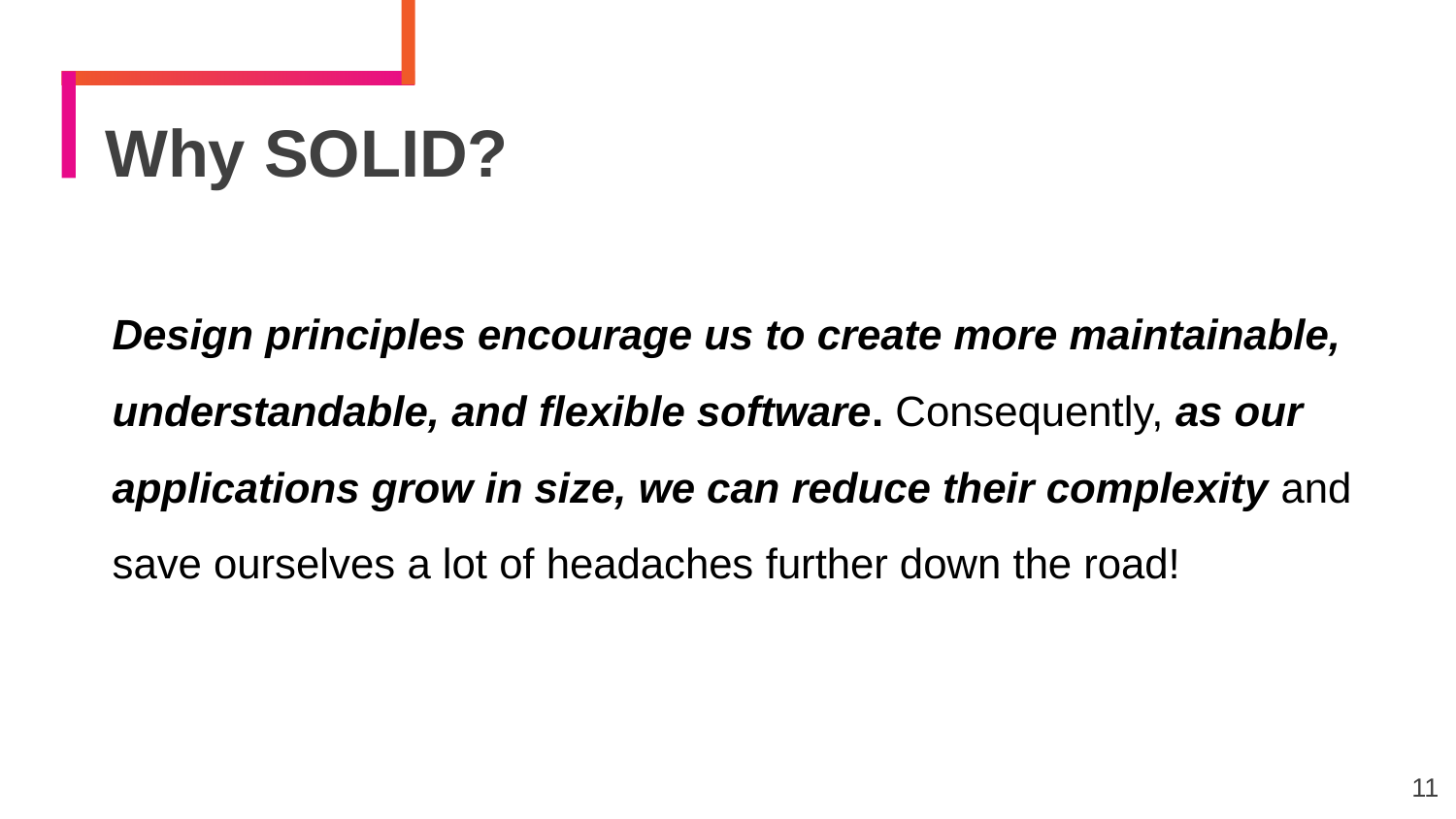

Why SOLID?
Design principles encourage us to create more maintainable, understandable, and flexible software. Consequently, as our applications grow in size, we can reduce their complexity and save ourselves a lot of headaches further down the road!
11